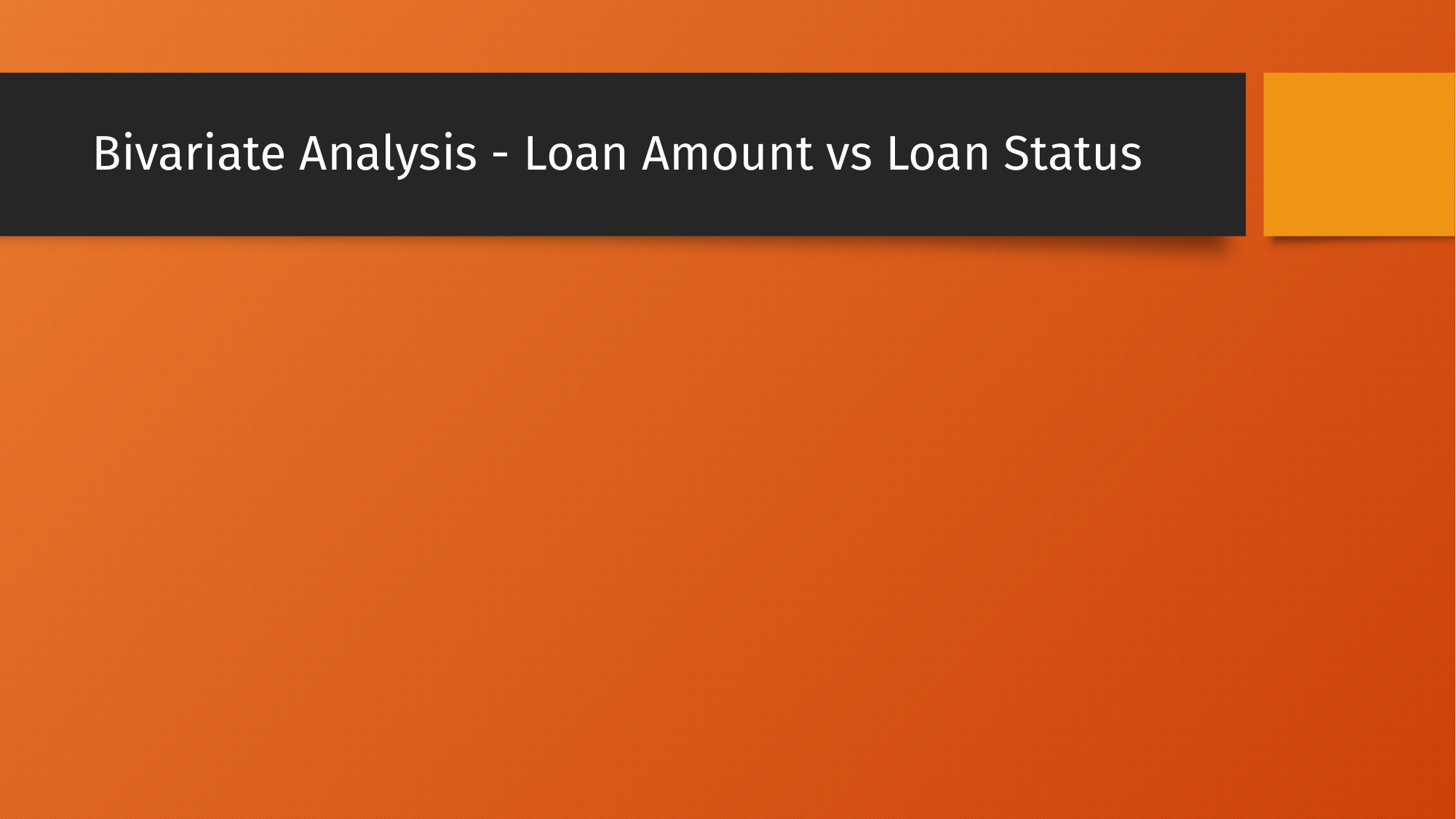

# Bivariate Analysis - Loan Amount vs Loan Status